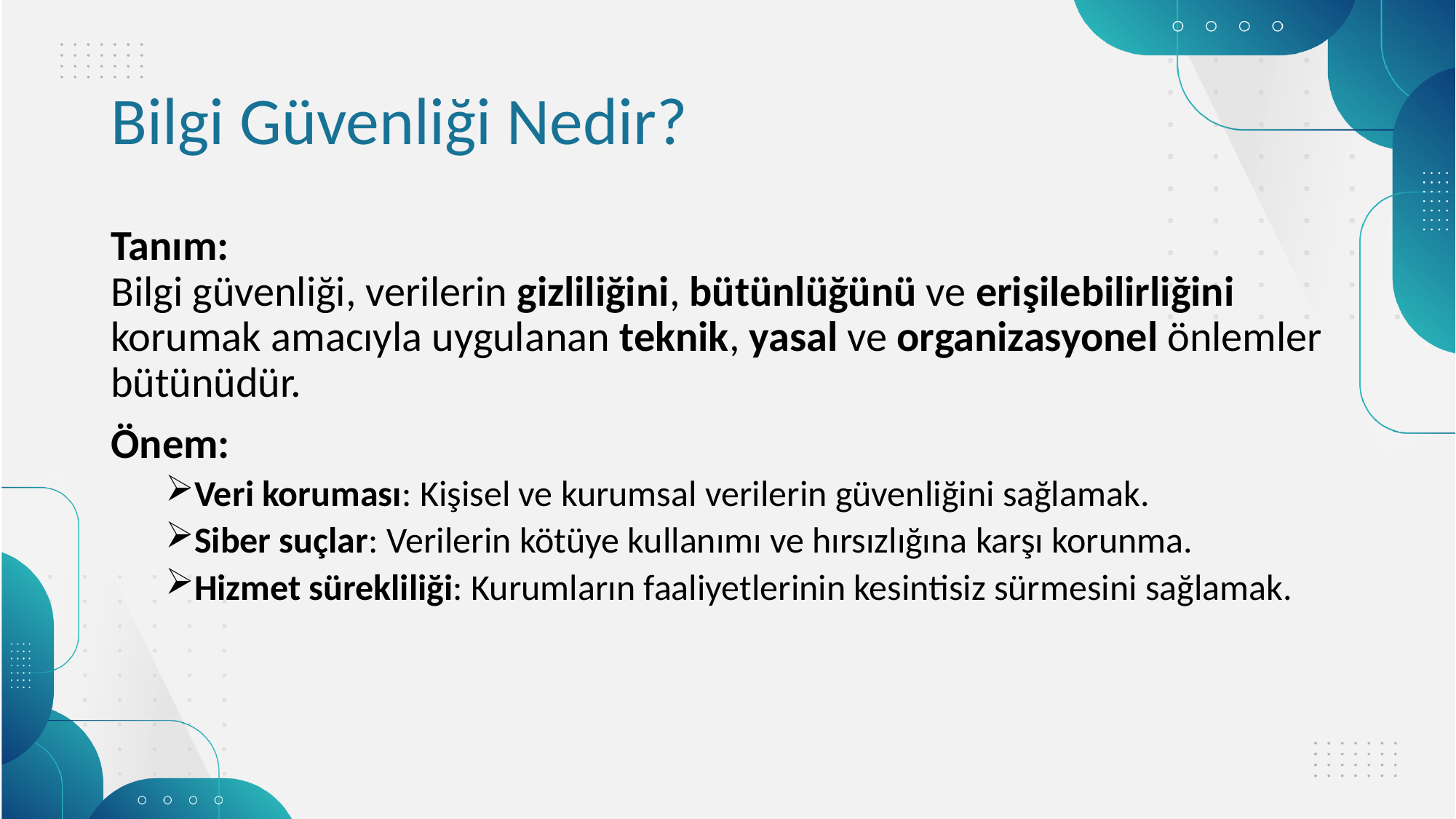

# Bilgi Güvenliği Nedir?
Tanım:
Bilgi güvenliği, verilerin gizliliğini, bütünlüğünü ve erişilebilirliğini korumak amacıyla uygulanan teknik, yasal ve organizasyonel önlemler bütünüdür.
Önem:
Veri koruması: Kişisel ve kurumsal verilerin güvenliğini sağlamak.
Siber suçlar: Verilerin kötüye kullanımı ve hırsızlığına karşı korunma.
Hizmet sürekliliği: Kurumların faaliyetlerinin kesintisiz sürmesini sağlamak.